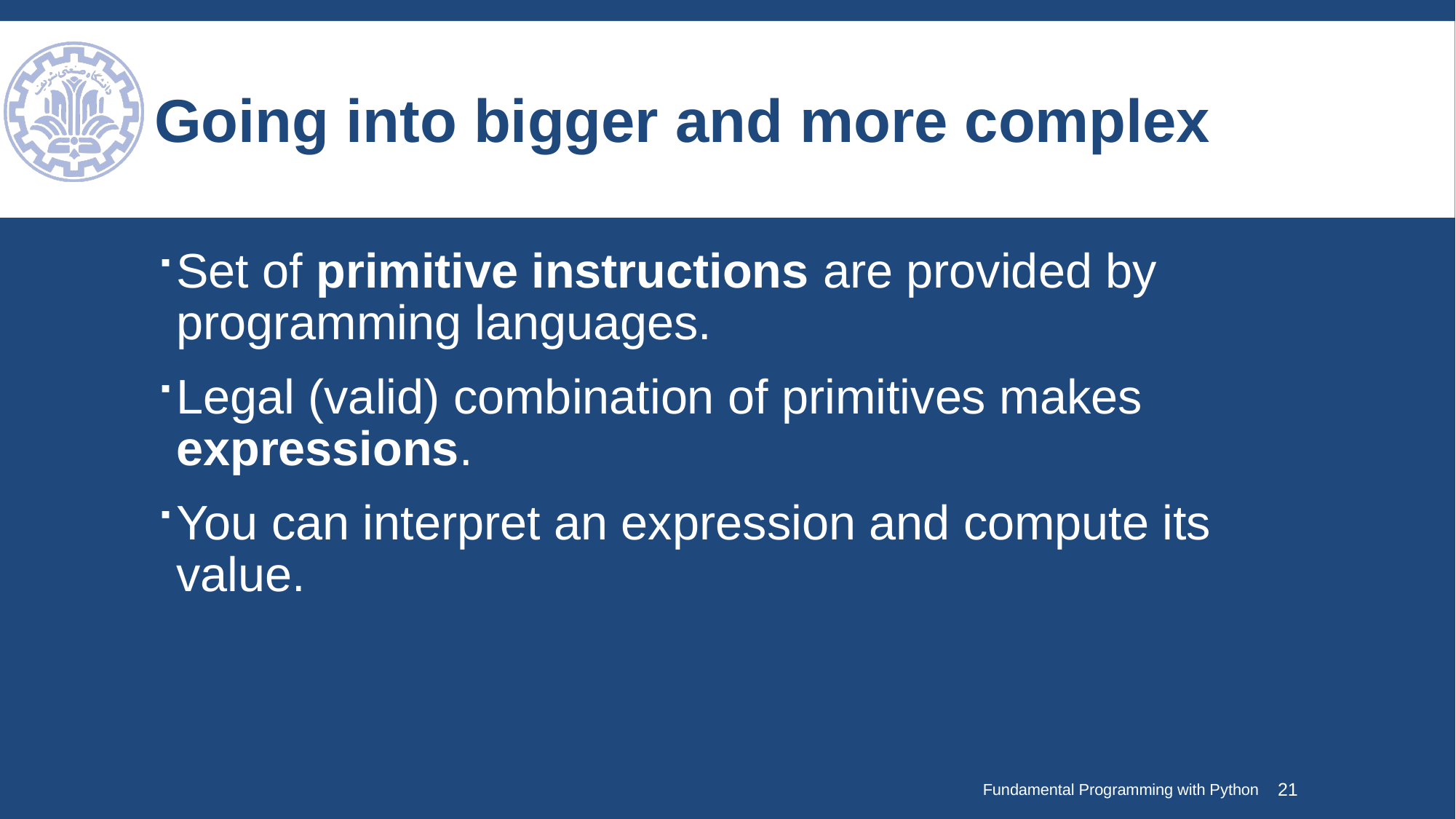

# Going into bigger and more complex
Set of primitive instructions are provided by programming languages.
Legal (valid) combination of primitives makes expressions.
You can interpret an expression and compute its value.
Fundamental Programming with Python
21